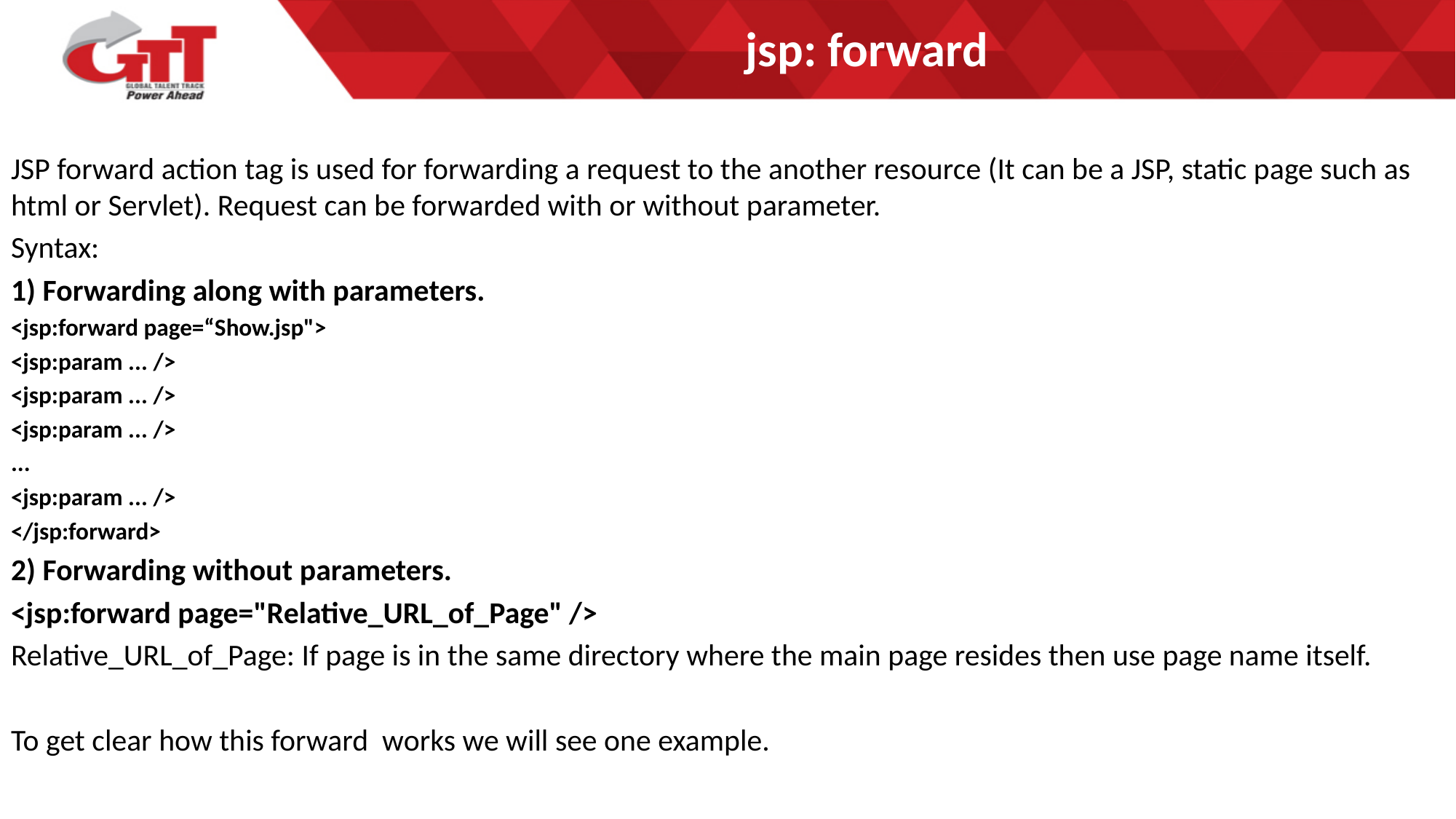

# jsp: forward
JSP forward action tag is used for forwarding a request to the another resource (It can be a JSP, static page such as html or Servlet). Request can be forwarded with or without parameter.
Syntax:
1) Forwarding along with parameters.
<jsp:forward page=“Show.jsp">
<jsp:param ... />
<jsp:param ... />
<jsp:param ... />
...
<jsp:param ... />
</jsp:forward>
2) Forwarding without parameters.
<jsp:forward page="Relative_URL_of_Page" />
Relative_URL_of_Page: If page is in the same directory where the main page resides then use page name itself.

To get clear how this forward  works we will see one example.